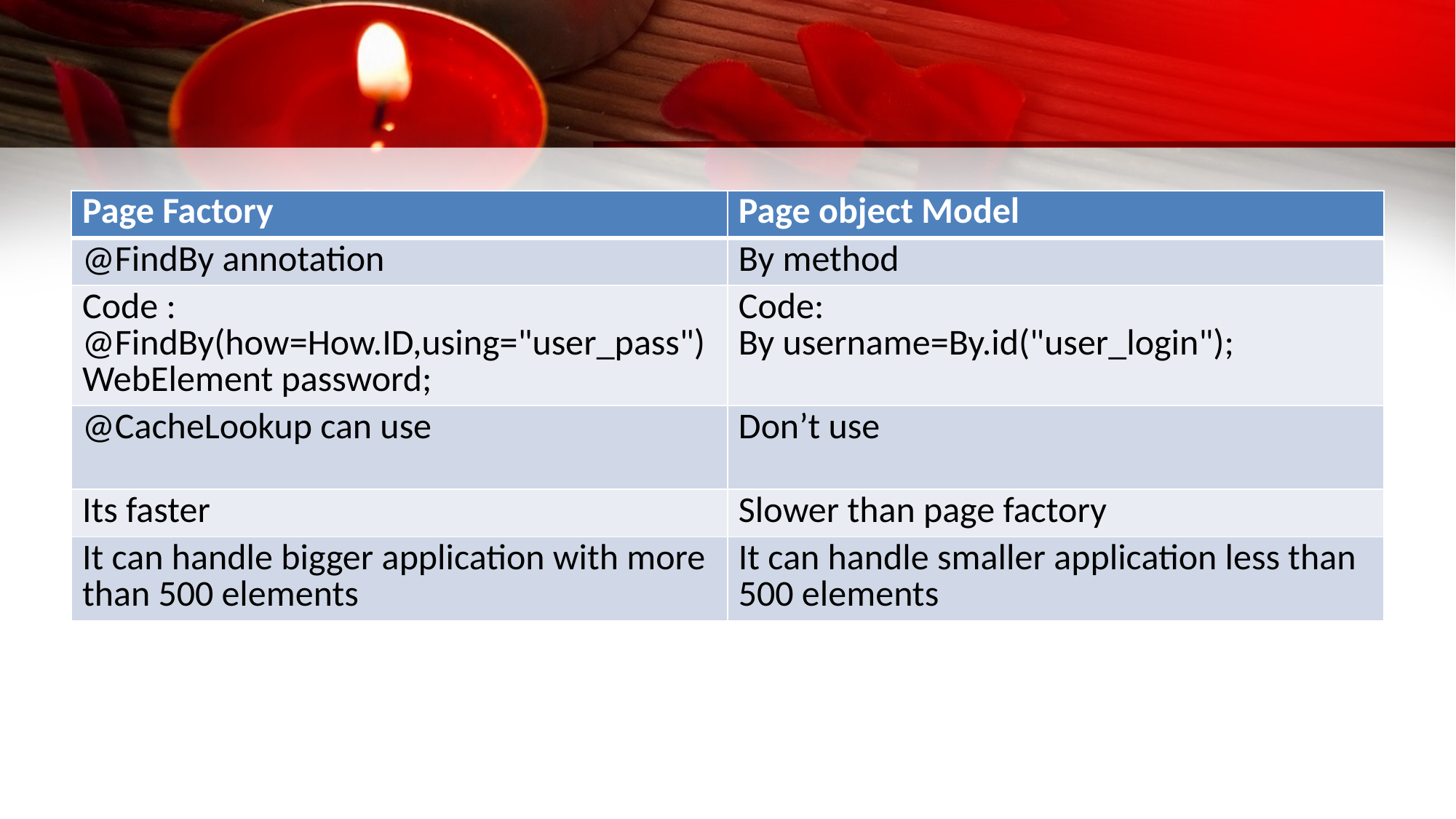

#
| Page Factory | Page object Model |
| --- | --- |
| @FindBy annotation | By method |
| Code : @FindBy(how=How.ID,using="user\_pass") WebElement password; | Code: By username=By.id("user\_login"); |
| @CacheLookup can use | Don’t use |
| Its faster | Slower than page factory |
| It can handle bigger application with more than 500 elements | It can handle smaller application less than 500 elements |